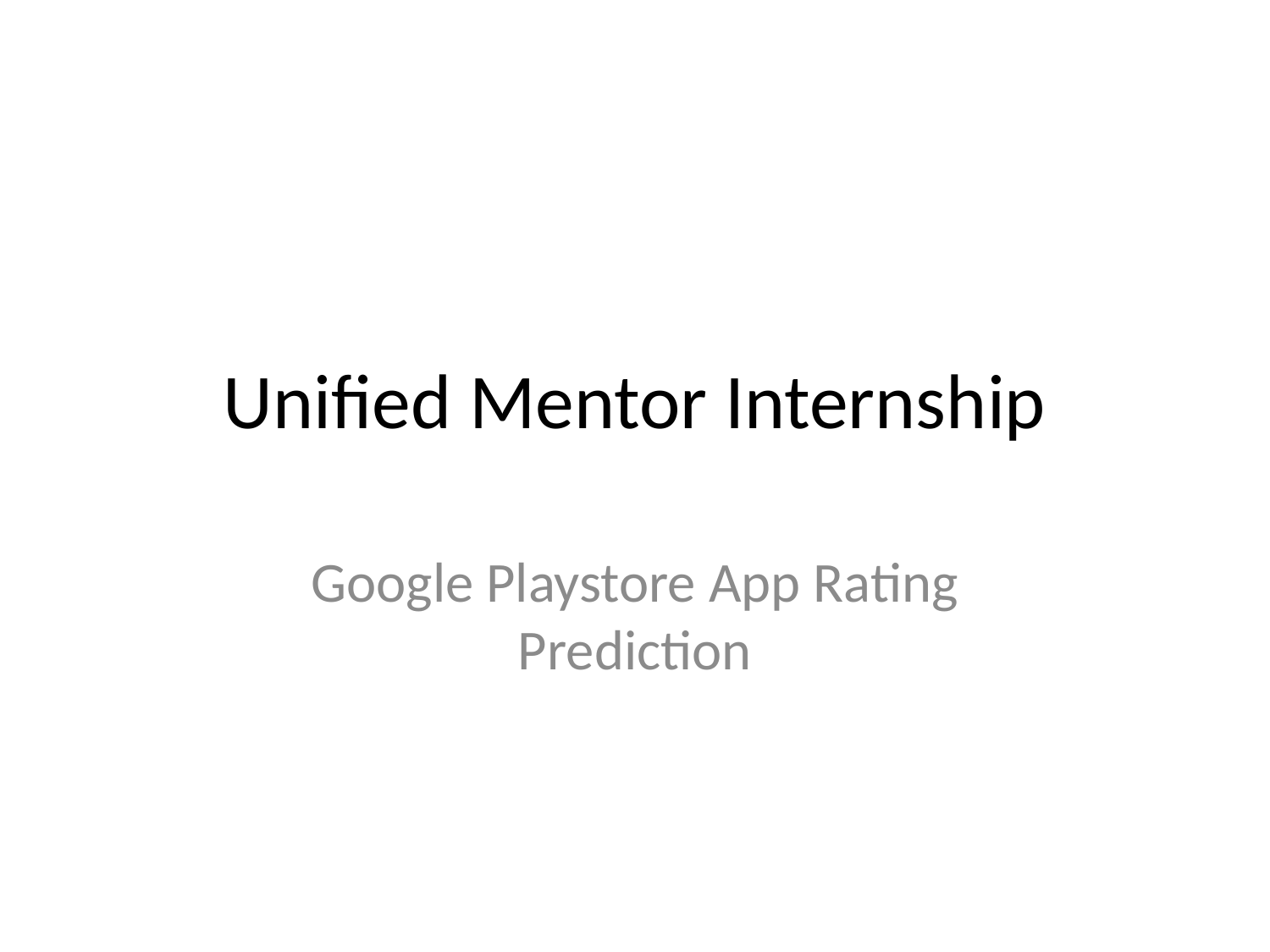

# Unified Mentor Internship
Google Playstore App Rating Prediction